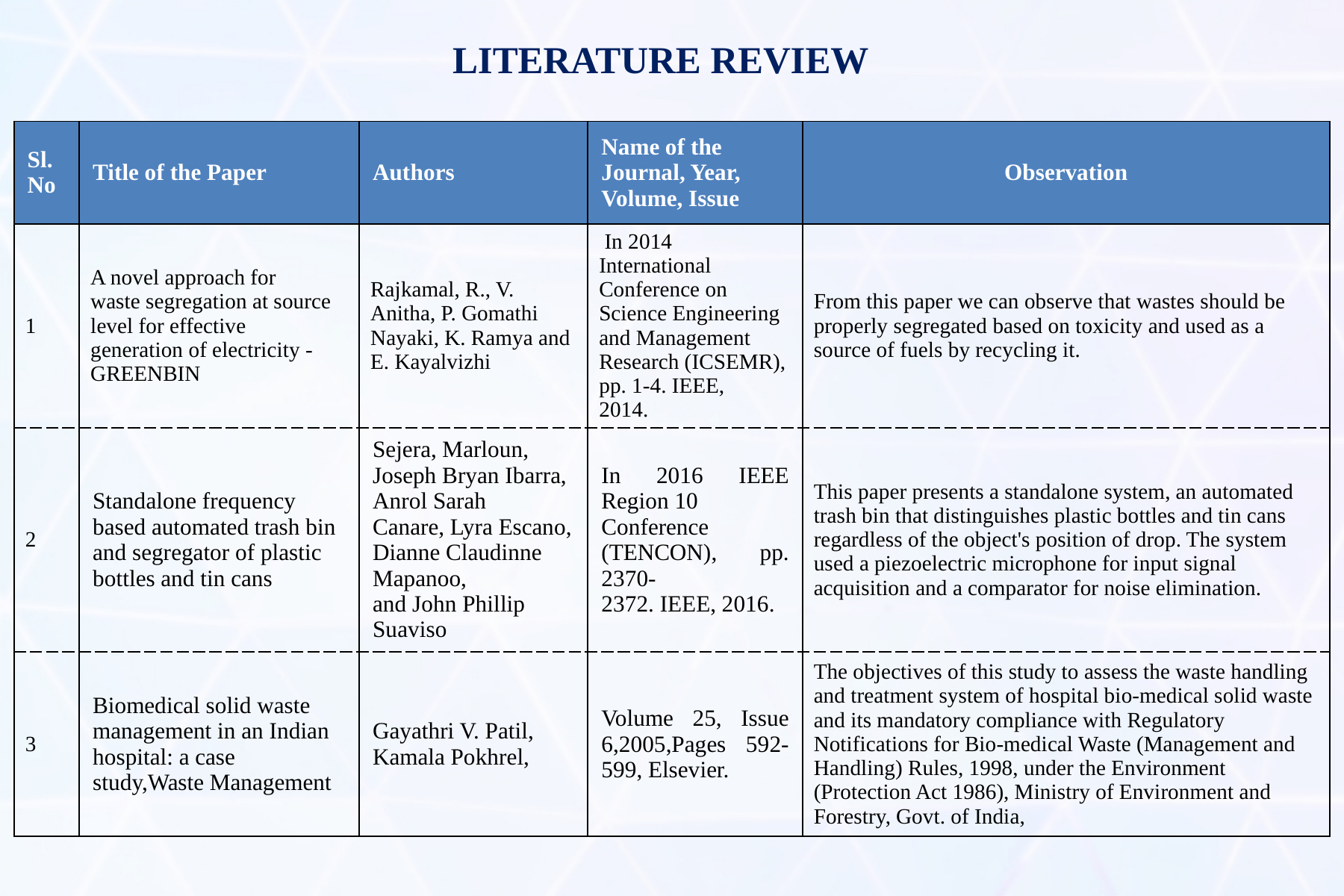

# LITERATURE REVIEW
| Sl. No | Title of the Paper | Authors | Name of the Journal, Year, Volume, Issue | Observation |
| --- | --- | --- | --- | --- |
| 1 | A novel approach for waste segregation at source level for effective generation of electricity - GREENBIN | Rajkamal, R., V. Anitha, P. Gomathi Nayaki, K. Ramya and E. Kayalvizhi | In 2014 International Conference on Science Engineering and Management Research (ICSEMR), pp. 1-4. IEEE,  2014. | From this paper we can observe that wastes should be properly segregated based on toxicity and used as a source of fuels by recycling it. |
| 2 | Standalone frequency based automated trash bin and segregator of plastic bottles and tin cans | Sejera, Marloun, Joseph Bryan Ibarra, Anrol Sarah Canare, Lyra Escano, Dianne Claudinne Mapanoo, and John Phillip Suaviso | In 2016 IEEE Region 10 Conference (TENCON), pp. 2370-2372. IEEE, 2016. | This paper presents a standalone system, an automated trash bin that distinguishes plastic bottles and tin cans regardless of the object's position of drop. The system used a piezoelectric microphone for input signal acquisition and a comparator for noise elimination. |
| 3 | Biomedical solid waste management in an Indian hospital: a case study,Waste Management | Gayathri V. Patil, Kamala Pokhrel, | Volume 25, Issue 6,2005,Pages 592-599, Elsevier. | The objectives of this study to assess the waste handling and treatment system of hospital bio-medical solid waste and its mandatory compliance with Regulatory Notifications for Bio-medical Waste (Management and Handling) Rules, 1998, under the Environment (Protection Act 1986), Ministry of Environment and Forestry, Govt. of India, |